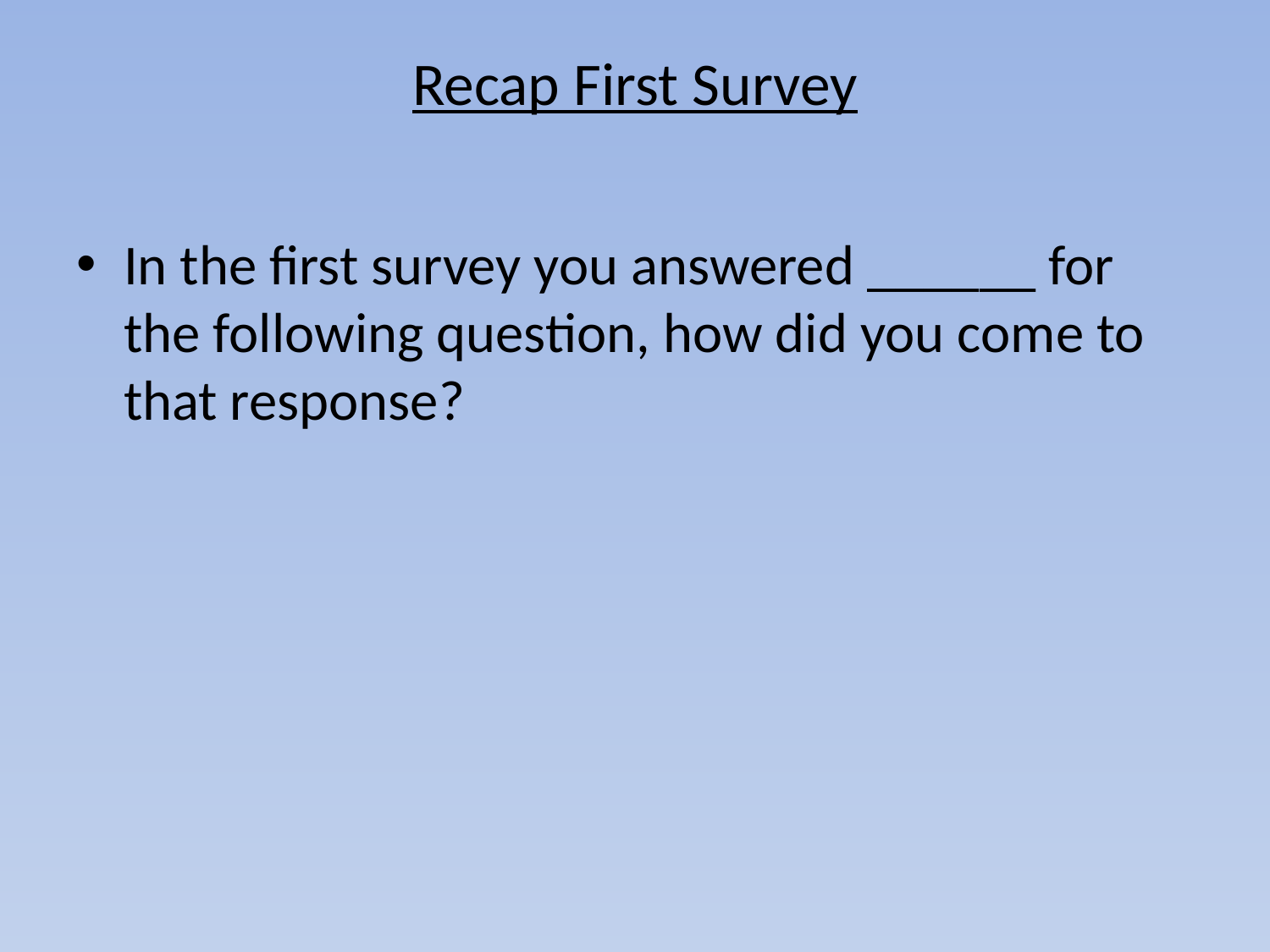

# Recap First Survey
In the first survey you answered ______ for the following question, how did you come to that response?